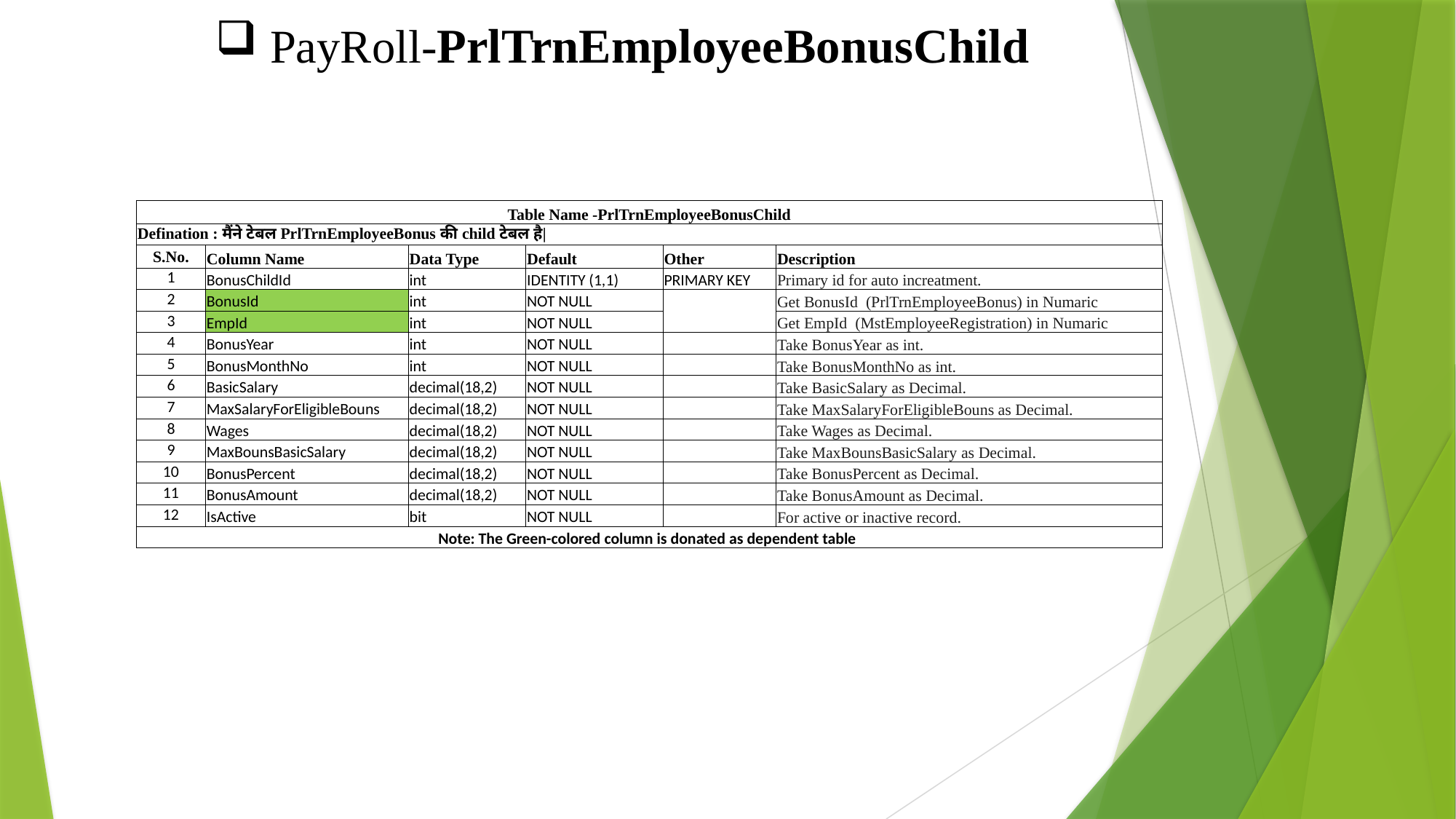

PayRoll-PrlTrnEmployeeBonusChild
| Table Name -PrlTrnEmployeeBonusChild |  |  |  |  |  |
| --- | --- | --- | --- | --- | --- |
| Defination : मैंने टेबल PrlTrnEmployeeBonus की child टेबल है| |  |  |  |  |  |
| S.No. | Column Name | Data Type | Default | Other | Description |
| 1 | BonusChildId | int | IDENTITY (1,1) | PRIMARY KEY | Primary id for auto increatment. |
| 2 | BonusId | int | NOT NULL |  | Get BonusId (PrlTrnEmployeeBonus) in Numaric |
| 3 | EmpId | int | NOT NULL |  | Get EmpId (MstEmployeeRegistration) in Numaric |
| 4 | BonusYear | int | NOT NULL |  | Take BonusYear as int. |
| 5 | BonusMonthNo | int | NOT NULL |  | Take BonusMonthNo as int. |
| 6 | BasicSalary | decimal(18,2) | NOT NULL |  | Take BasicSalary as Decimal. |
| 7 | MaxSalaryForEligibleBouns | decimal(18,2) | NOT NULL |  | Take MaxSalaryForEligibleBouns as Decimal. |
| 8 | Wages | decimal(18,2) | NOT NULL |  | Take Wages as Decimal. |
| 9 | MaxBounsBasicSalary | decimal(18,2) | NOT NULL |  | Take MaxBounsBasicSalary as Decimal. |
| 10 | BonusPercent | decimal(18,2) | NOT NULL |  | Take BonusPercent as Decimal. |
| 11 | BonusAmount | decimal(18,2) | NOT NULL |  | Take BonusAmount as Decimal. |
| 12 | IsActive | bit | NOT NULL |  | For active or inactive record. |
| Note: The Green-colored column is donated as dependent table |  |  |  |  |  |